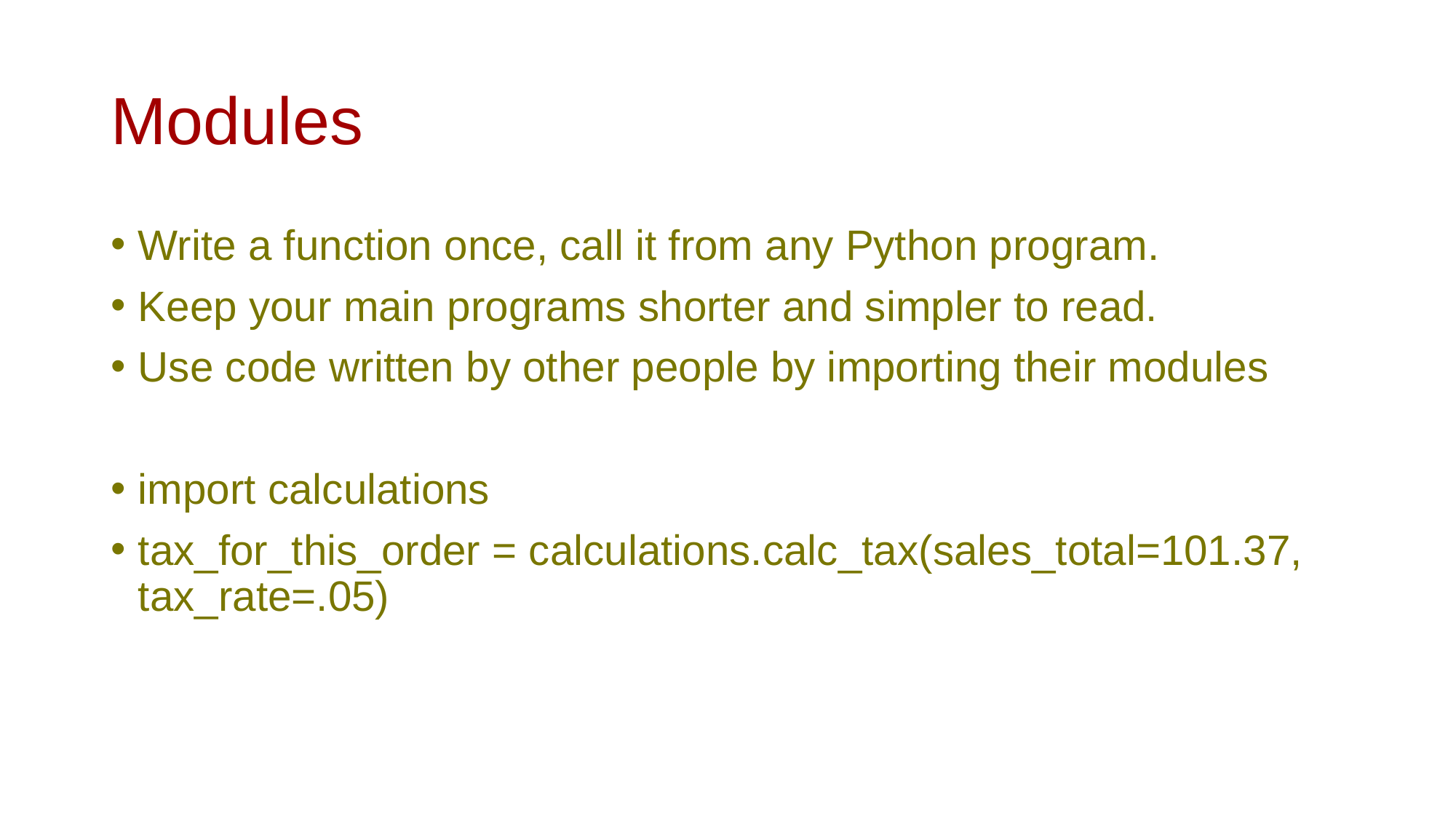

# Modules
Write a function once, call it from any Python program.
Keep your main programs shorter and simpler to read.
Use code written by other people by importing their modules

import calculations
tax_for_this_order = calculations.calc_tax(sales_total=101.37, tax_rate=.05)